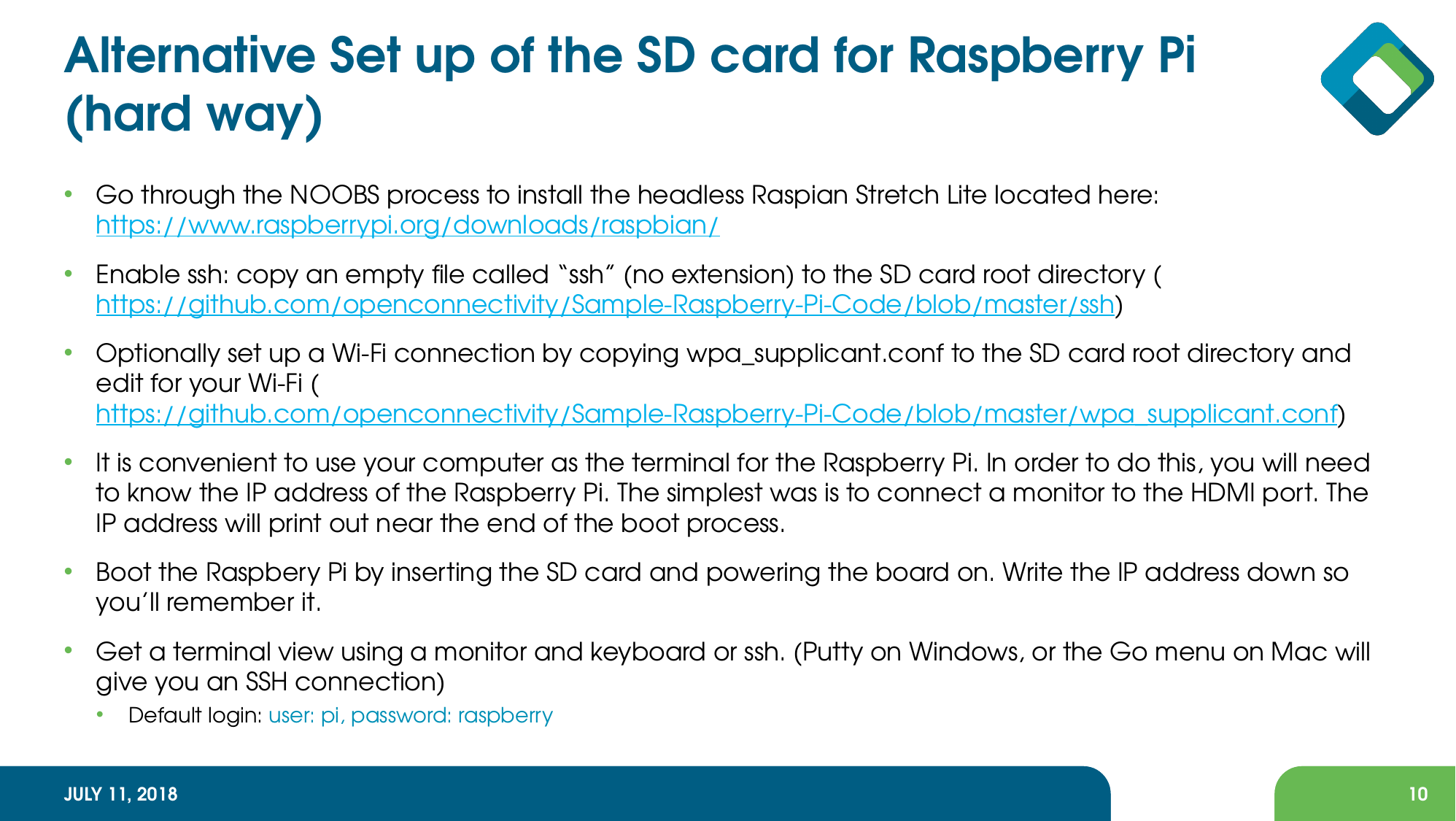

# Alternative Set up of the SD card for Raspberry Pi (hard way)
Go through the NOOBS process to install the headless Raspian Stretch Lite located here: https://www.raspberrypi.org/downloads/raspbian/
Enable ssh: copy an empty file called “ssh” (no extension) to the SD card root directory (https://github.com/openconnectivity/Sample-Raspberry-Pi-Code/blob/master/ssh)
Optionally set up a Wi-Fi connection by copying wpa_supplicant.conf to the SD card root directory and edit for your Wi-Fi (https://github.com/openconnectivity/Sample-Raspberry-Pi-Code/blob/master/wpa_supplicant.conf)
It is convenient to use your computer as the terminal for the Raspberry Pi. In order to do this, you will need to know the IP address of the Raspberry Pi. The simplest was is to connect a monitor to the HDMI port. The IP address will print out near the end of the boot process.
Boot the Raspbery Pi by inserting the SD card and powering the board on. Write the IP address down so you’ll remember it.
Get a terminal view using a monitor and keyboard or ssh. (Putty on Windows, or the Go menu on Mac will give you an SSH connection)
Default login: user: pi, password: raspberry
July 11, 2018
10